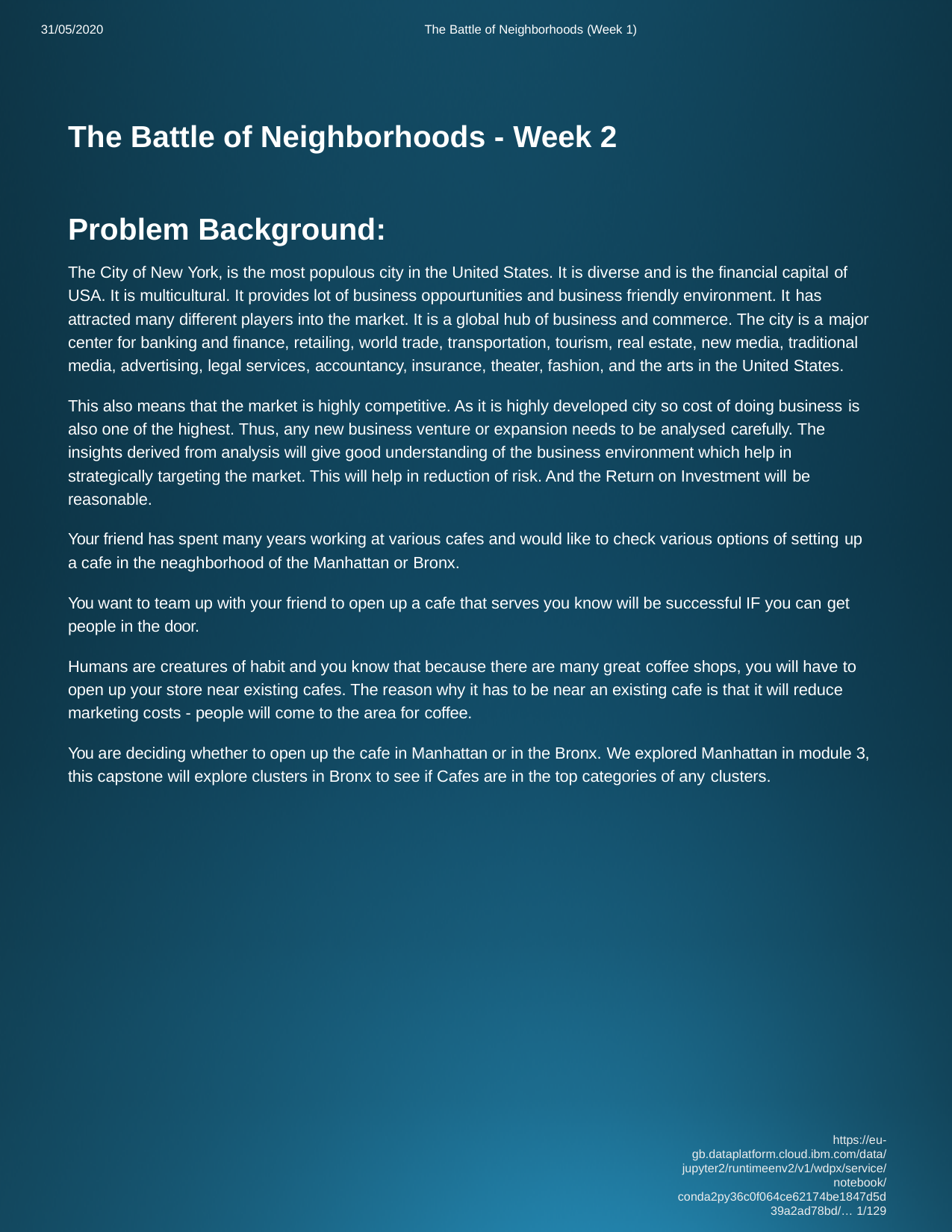

31/05/2020
The Battle of Neighborhoods (Week 1)
The Battle of Neighborhoods - Week 2

Problem Background:
The City of New York, is the most populous city in the United States. It is diverse and is the financial capital of  USA. It is multicultural. It provides lot of business oppourtunities and business friendly environment. It has
attracted many different players into the market. It is a global hub of business and commerce. The city is a major  center for banking and finance, retailing, world trade, transportation, tourism, real estate, new media, traditional  media, advertising, legal services, accountancy, insurance, theater, fashion, and the arts in the United States.

This also means that the market is highly competitive. As it is highly developed city so cost of doing business is  also one of the highest. Thus, any new business venture or expansion needs to be analysed carefully. The
insights derived from analysis will give good understanding of the business environment which help in  strategically targeting the market. This will help in reduction of risk. And the Return on Investment will be  reasonable.

Your friend has spent many years working at various cafes and would like to check various options of setting up  a cafe in the neaghborhood of the Manhattan or Bronx.

You want to team up with your friend to open up a cafe that serves you know will be successful IF you can get  people in the door.

Humans are creatures of habit and you know that because there are many great coffee shops, you will have to  open up your store near existing cafes. The reason why it has to be near an existing cafe is that it will reduce  marketing costs - people will come to the area for coffee.

You are deciding whether to open up the cafe in Manhattan or in the Bronx. We explored Manhattan in module 3,  this capstone will explore clusters in Bronx to see if Cafes are in the top categories of any clusters.
https://eu-gb.dataplatform.cloud.ibm.com/data/jupyter2/runtimeenv2/v1/wdpx/service/notebook/conda2py36c0f064ce62174be1847d5d39a2ad78bd/… 1/129